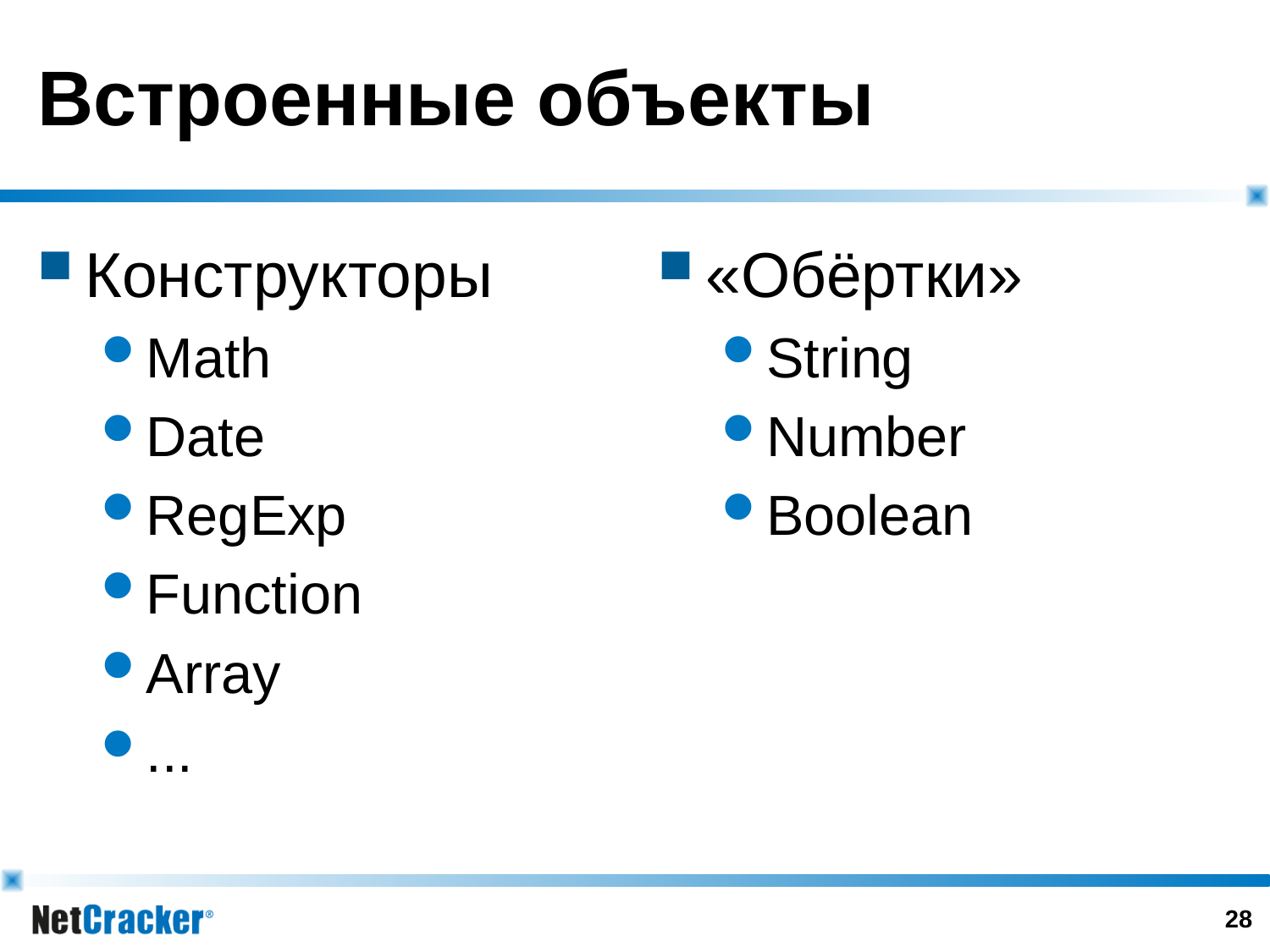

# Встроенные объекты
Конструкторы
Math
Date
RegExp
Function
Array
...
«Обёртки»
String
Number
Boolean
28